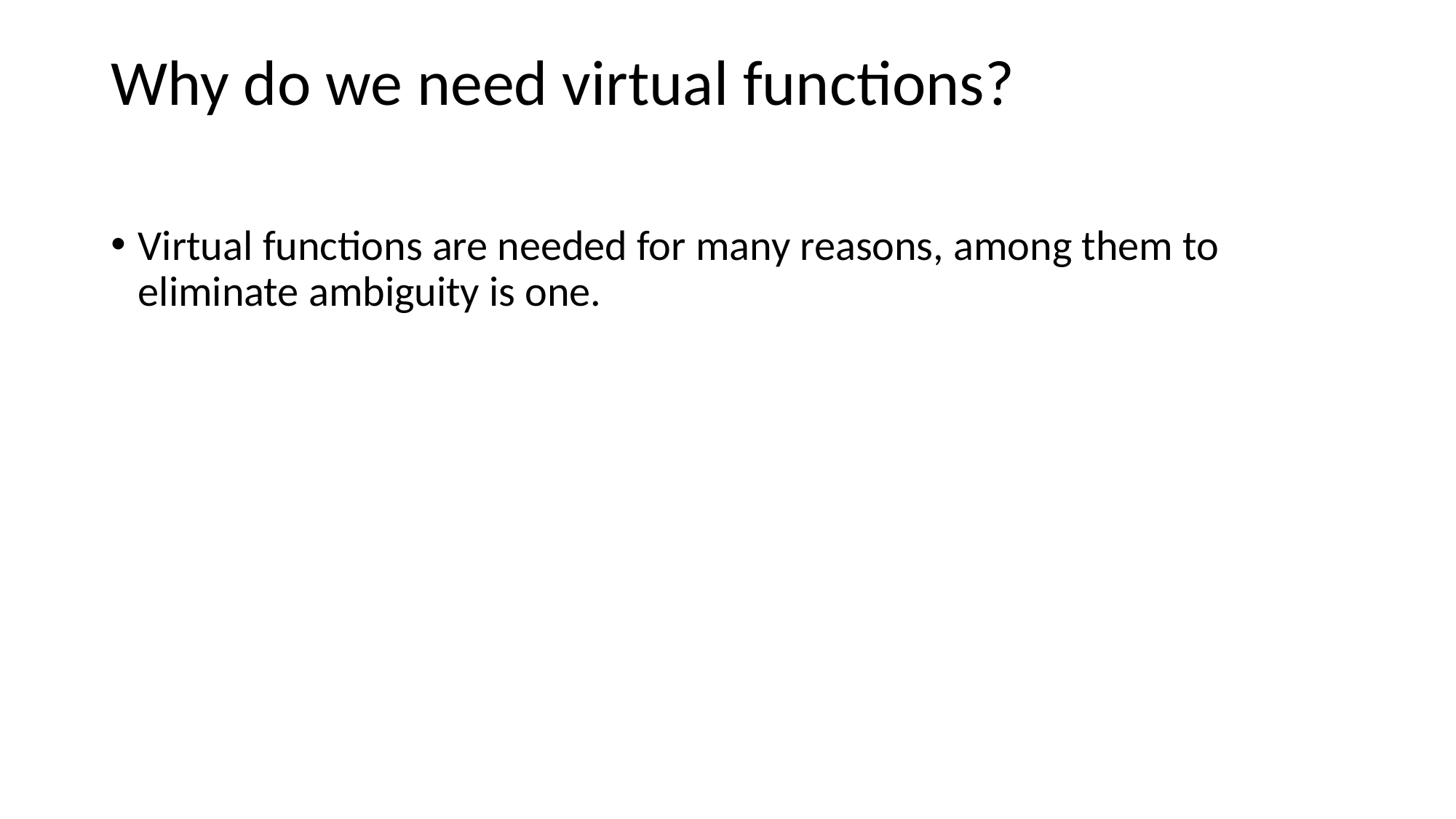

# Why do we need virtual functions?
Virtual functions are needed for many reasons, among them to eliminate ambiguity is one.